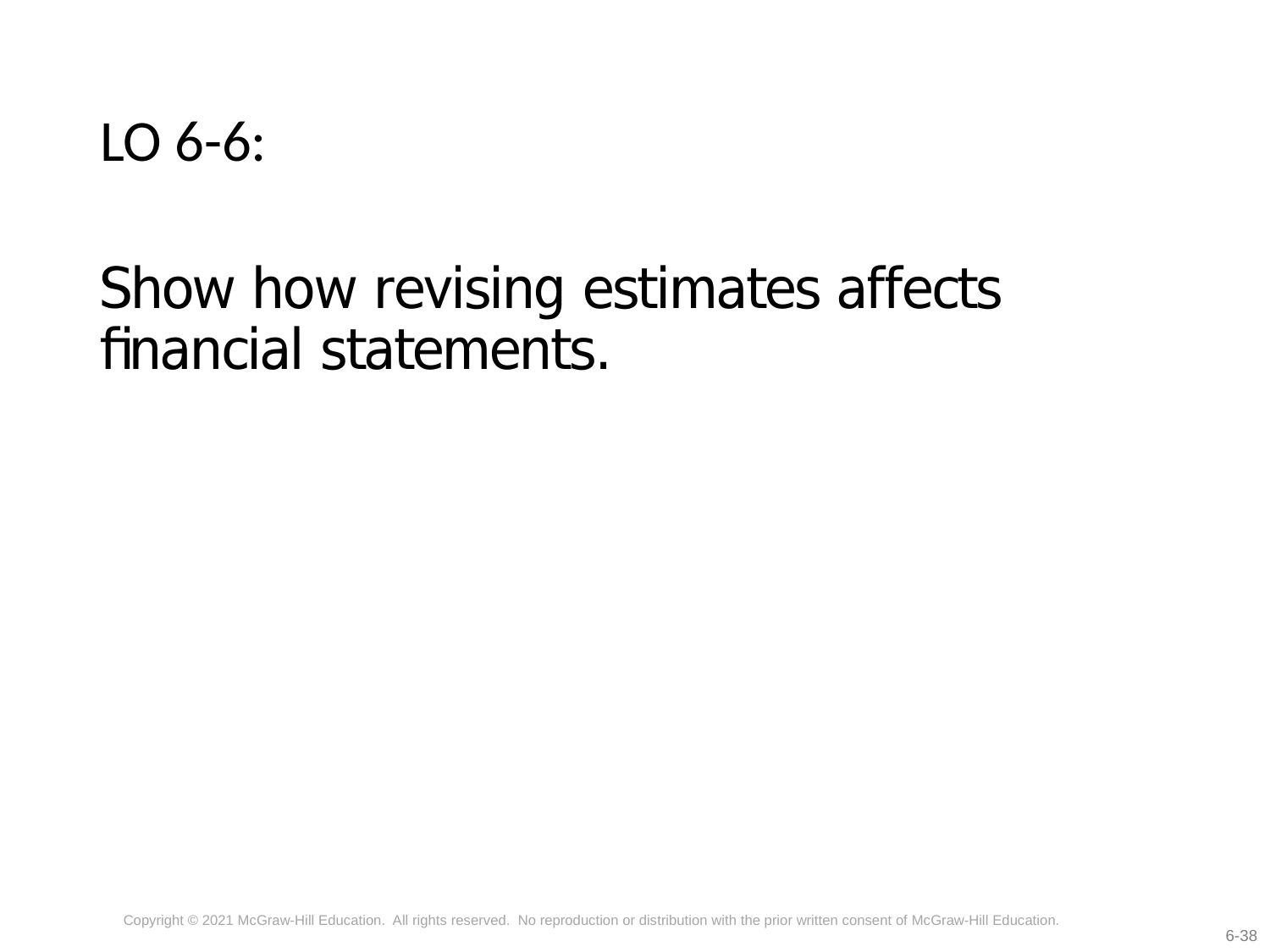

# LO 6-6:

Show how revising estimates affects financial statements.